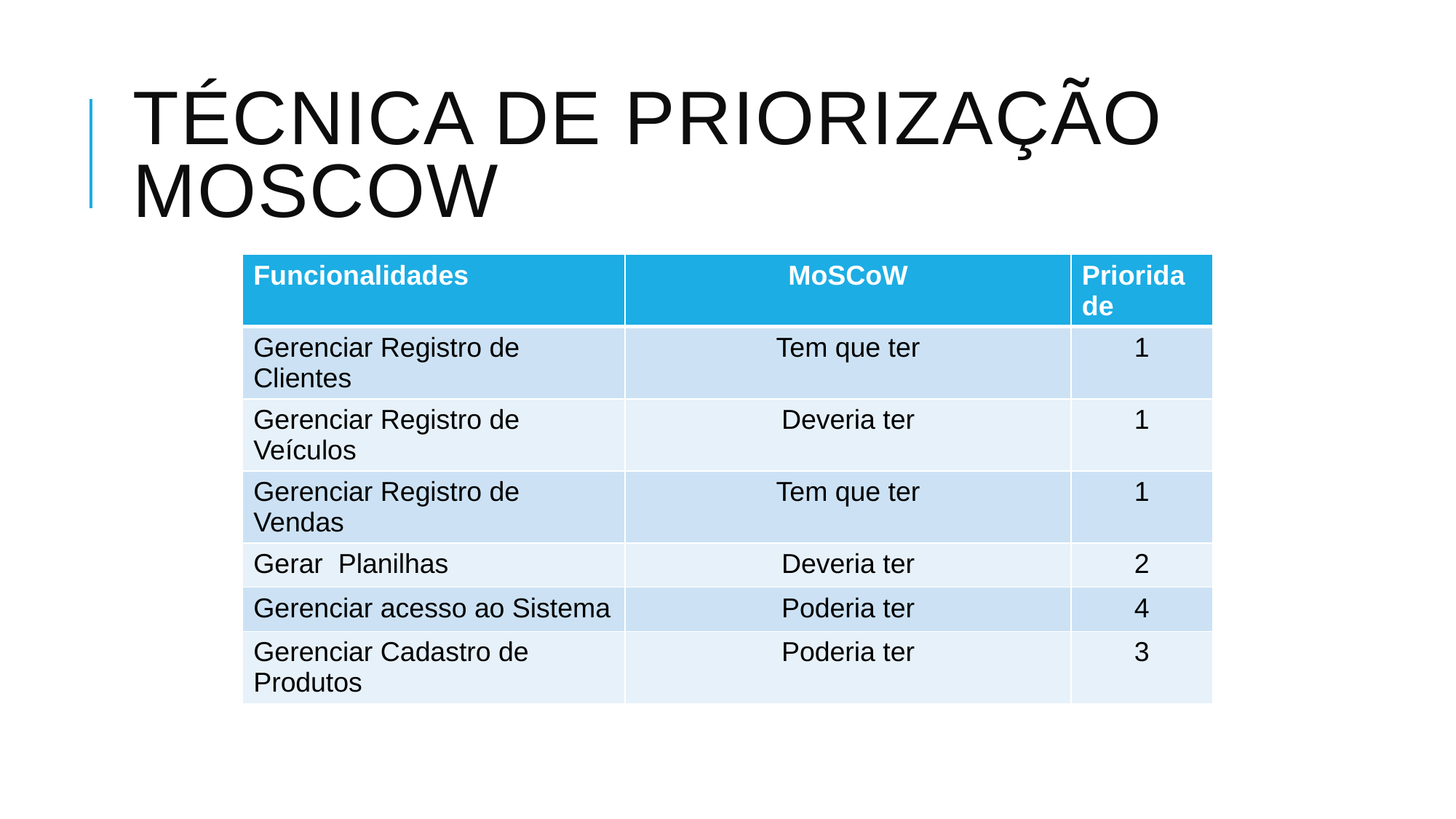

# Técnica de priorização MoSCoW
| Funcionalidades | MoSCoW | Prioridade |
| --- | --- | --- |
| Gerenciar Registro de Clientes | Tem que ter | 1 |
| Gerenciar Registro de Veículos | Deveria ter | 1 |
| Gerenciar Registro de Vendas | Tem que ter | 1 |
| Gerar Planilhas | Deveria ter | 2 |
| Gerenciar acesso ao Sistema | Poderia ter | 4 |
| Gerenciar Cadastro de Produtos | Poderia ter | 3 |